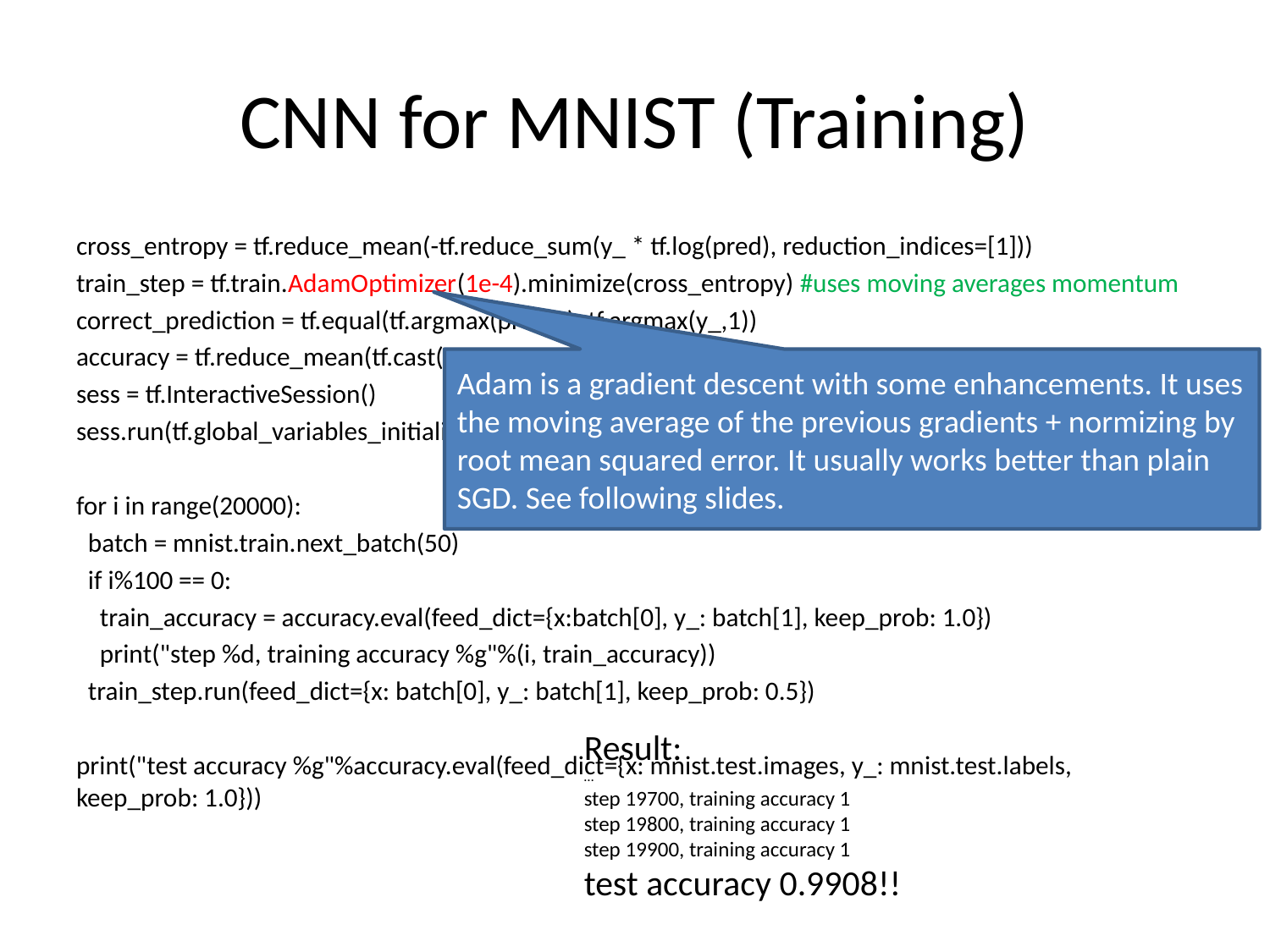

# CNN for MNIST (Training)
cross_entropy = tf.reduce_mean(-tf.reduce_sum(y_ * tf.log(pred), reduction_indices=[1]))
train_step = tf.train.AdamOptimizer(1e-4).minimize(cross_entropy) #uses moving averages momentum
correct_prediction = tf.equal(tf.argmax(pred,1), tf.argmax(y_,1))
accuracy = tf.reduce_mean(tf.cast(correct_prediction, tf.float32))
sess = tf.InteractiveSession()
sess.run(tf.global_variables_initializer())

for i in range(20000):
  batch = mnist.train.next_batch(50)
  if i%100 == 0:
    train_accuracy = accuracy.eval(feed_dict={x:batch[0], y_: batch[1], keep_prob: 1.0})
    print("step %d, training accuracy %g"%(i, train_accuracy))
  train_step.run(feed_dict={x: batch[0], y_: batch[1], keep_prob: 0.5})

print("test accuracy %g"%accuracy.eval(feed_dict={x: mnist.test.images, y_: mnist.test.labels, keep_prob: 1.0}))
Adam is a gradient descent with some enhancements. It uses the moving average of the previous gradients + normizing by root mean squared error. It usually works better than plain SGD. See following slides.
Result:
…
step 19700, training accuracy 1
step 19800, training accuracy 1
step 19900, training accuracy 1
test accuracy 0.9908!!